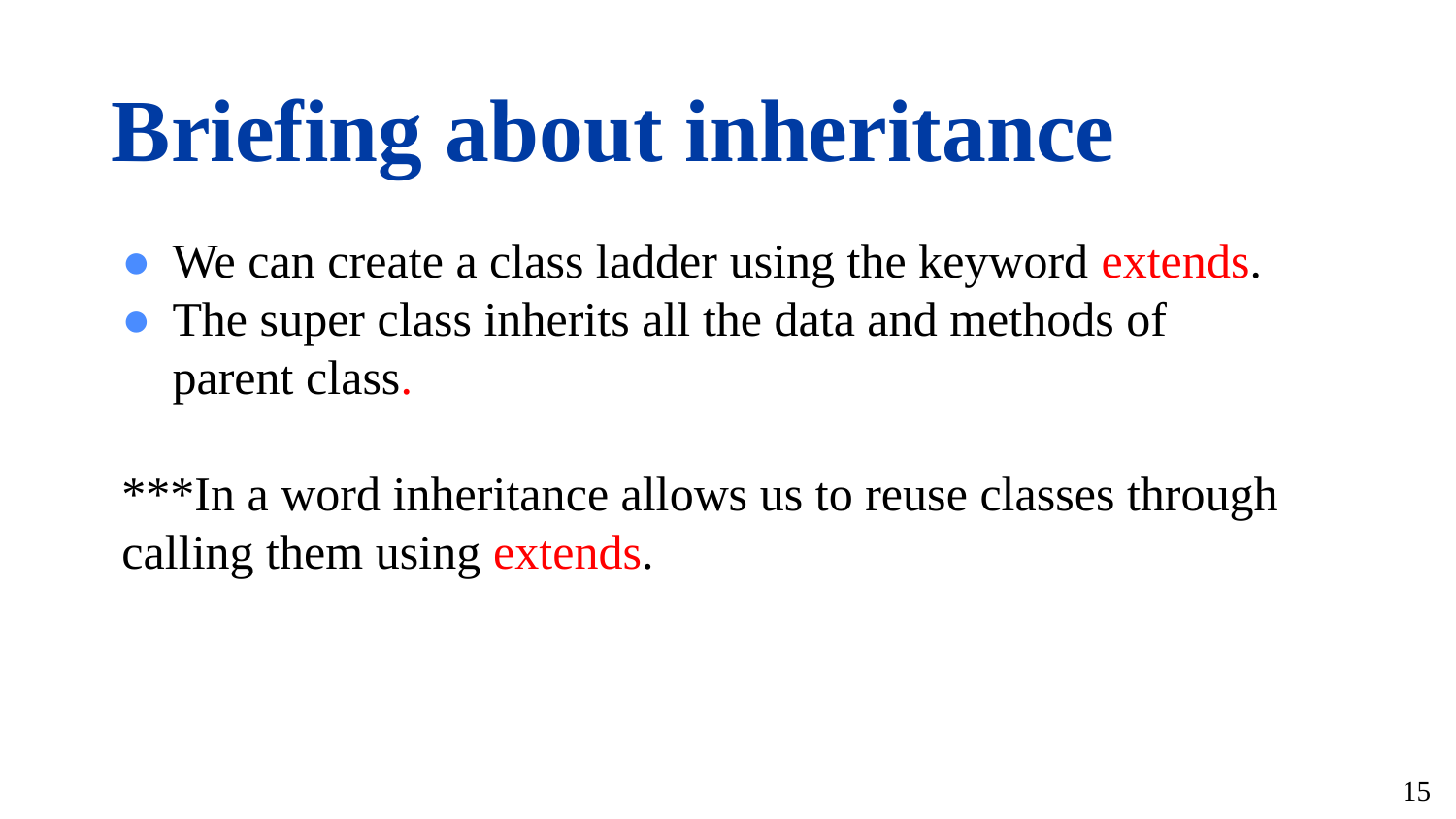

# Briefing about inheritance
We can create a class ladder using the keyword extends.
The super class inherits all the data and methods of parent class.

***In a word inheritance allows us to reuse classes through calling them using extends.

15